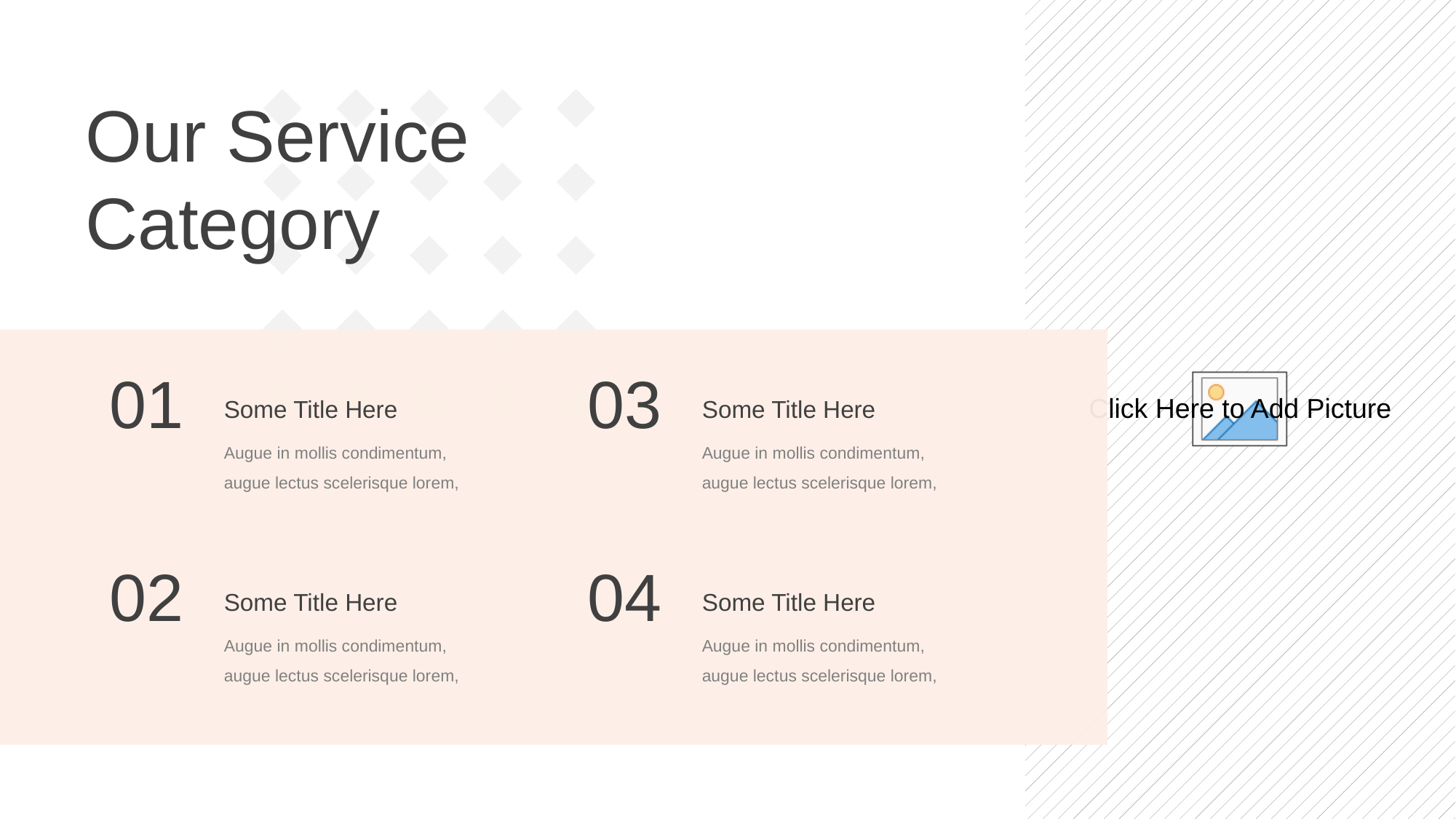

Our Service Category

01
03
Some Title Here
Some Title Here
Augue in mollis condimentum, augue lectus scelerisque lorem,
Augue in mollis condimentum, augue lectus scelerisque lorem,
02
04
Some Title Here
Some Title Here
Augue in mollis condimentum, augue lectus scelerisque lorem,
Augue in mollis condimentum, augue lectus scelerisque lorem,